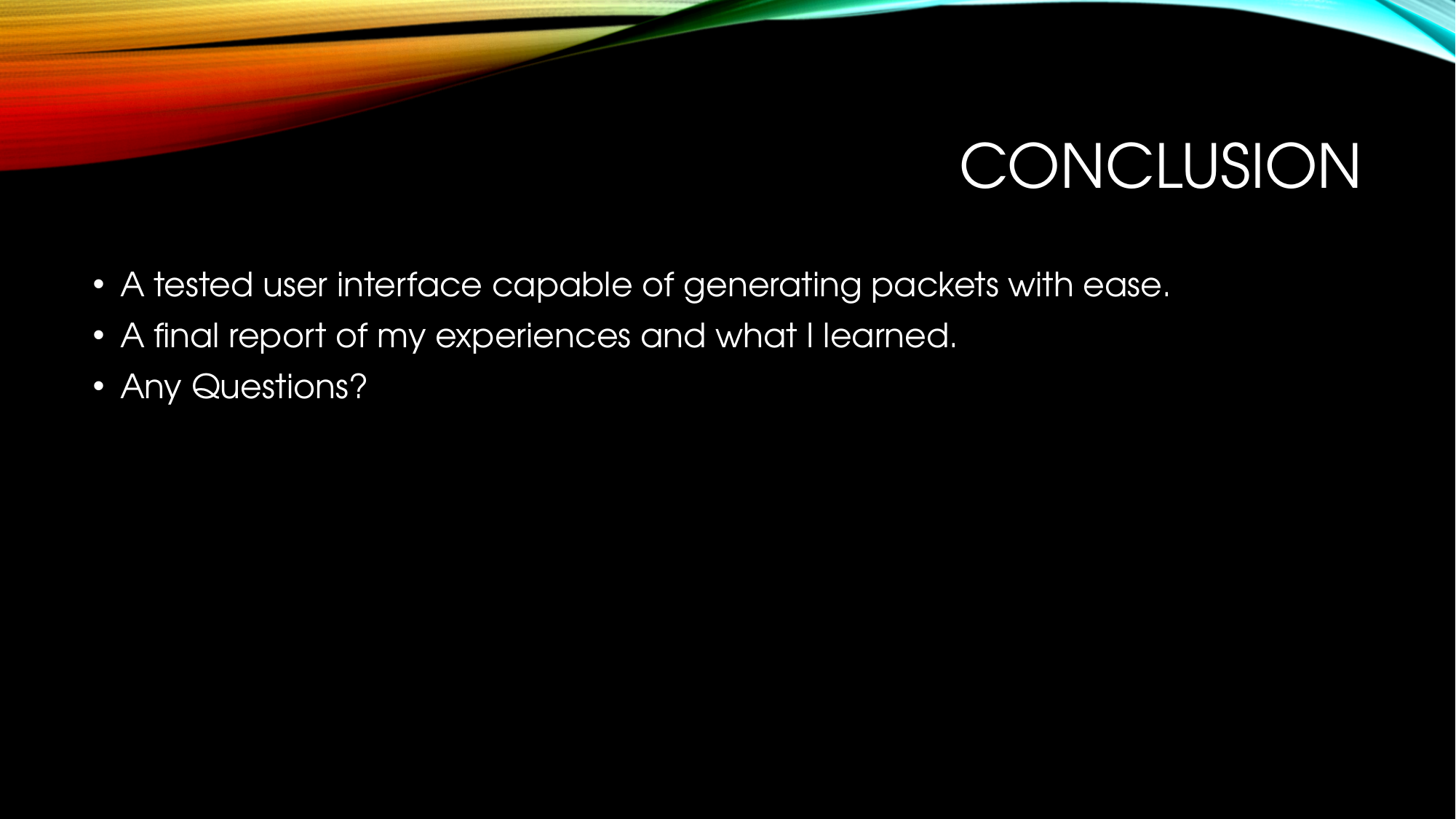

# Conclusion
A tested user interface capable of generating packets with ease.
A final report of my experiences and what I learned.
Any Questions?